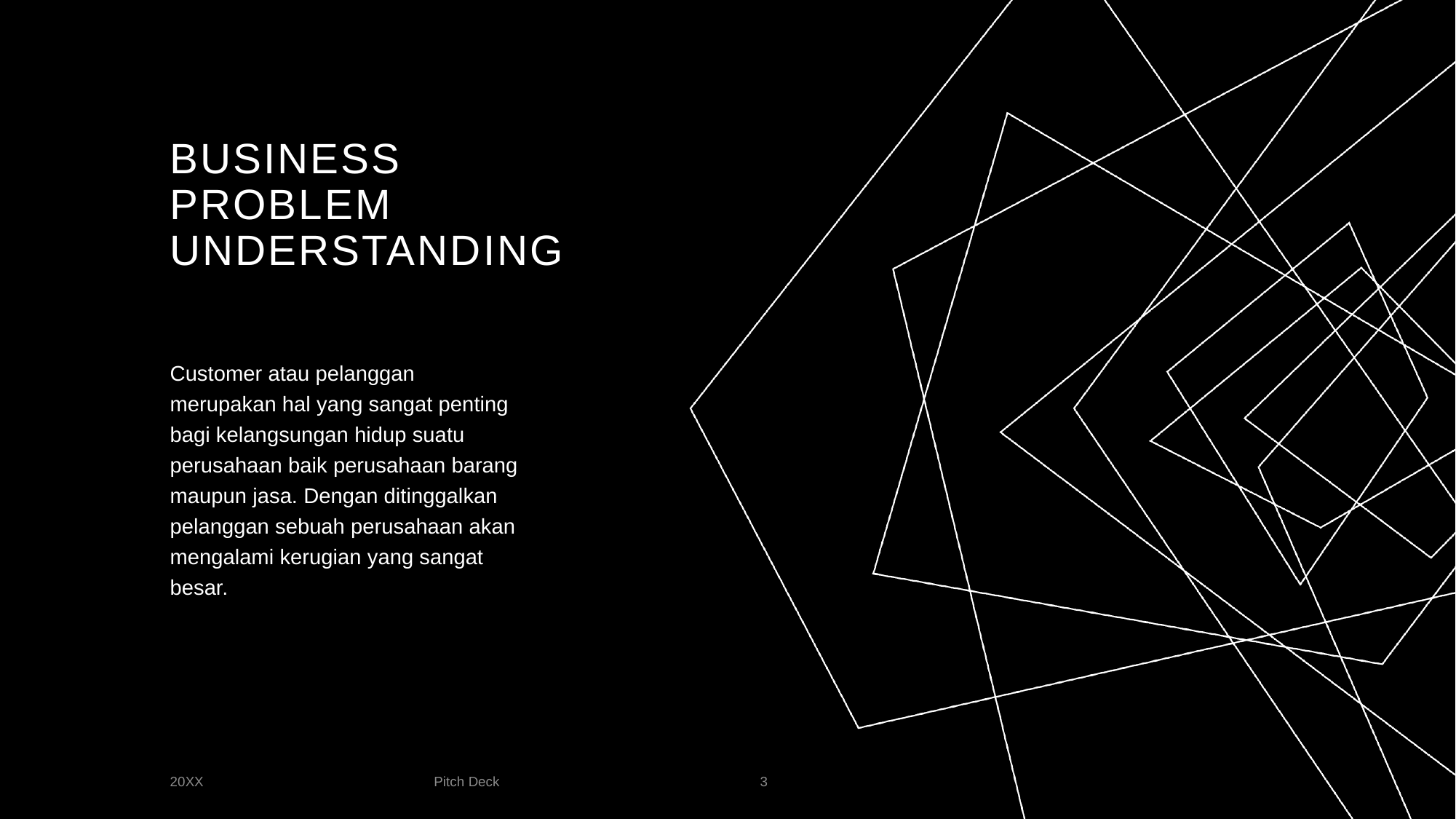

# Business Problem Understanding
Customer atau pelanggan merupakan hal yang sangat penting bagi kelangsungan hidup suatu perusahaan baik perusahaan barang maupun jasa. Dengan ditinggalkan pelanggan sebuah perusahaan akan mengalami kerugian yang sangat besar.
Pitch Deck
20XX
3